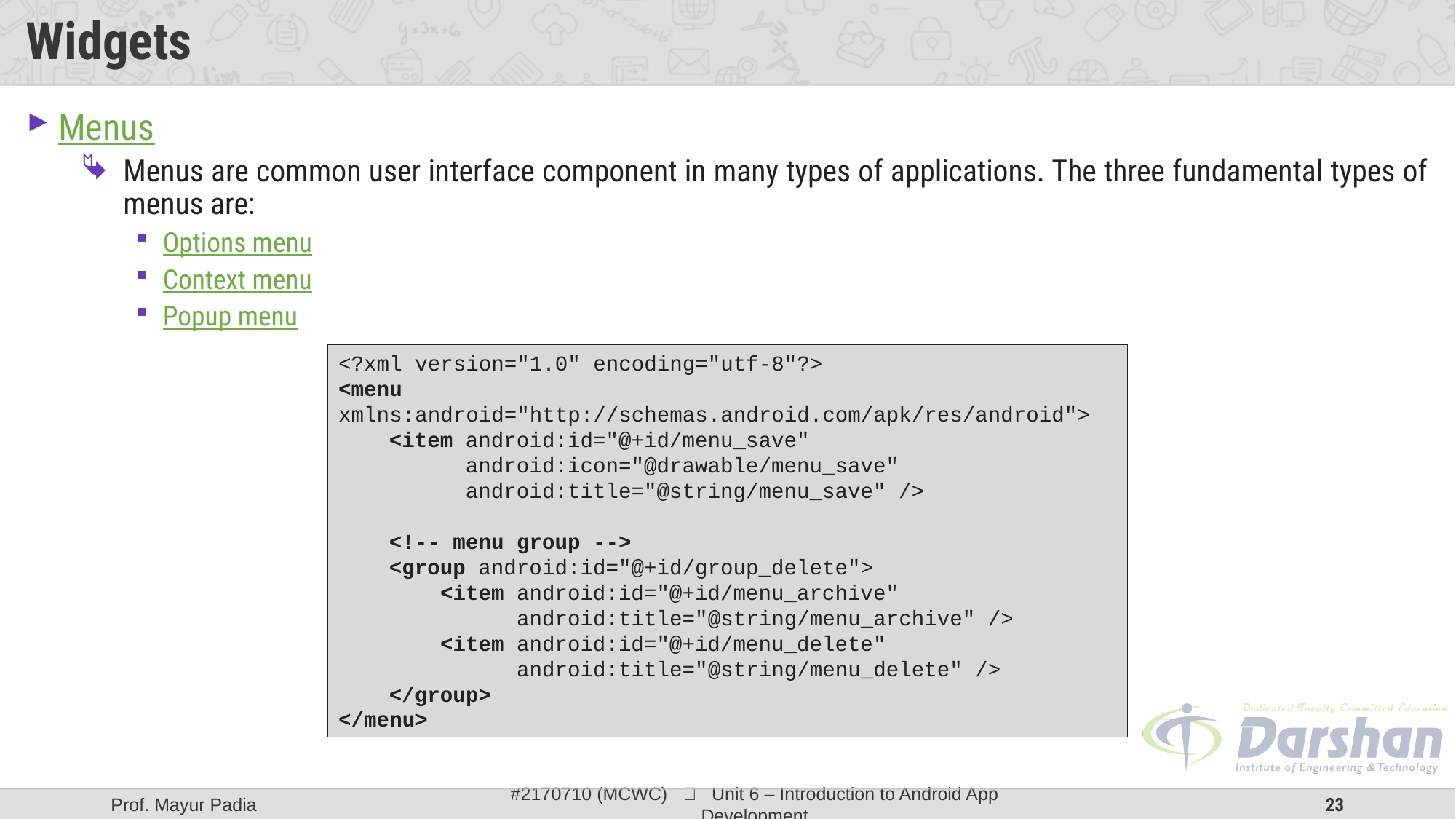

# Widgets
Menus
Menus are common user interface component in many types of applications. The three fundamental types of menus are:
Options menu
Context menu
Popup menu
<?xml version="1.0" encoding="utf-8"?>
<menu xmlns:android="http://schemas.android.com/apk/res/android">
    <item android:id="@+id/menu_save"
          android:icon="@drawable/menu_save"
          android:title="@string/menu_save" />

    <!-- menu group -->
    <group android:id="@+id/group_delete">
        <item android:id="@+id/menu_archive"
              android:title="@string/menu_archive" />
        <item android:id="@+id/menu_delete"
              android:title="@string/menu_delete" />
    </group>
</menu>